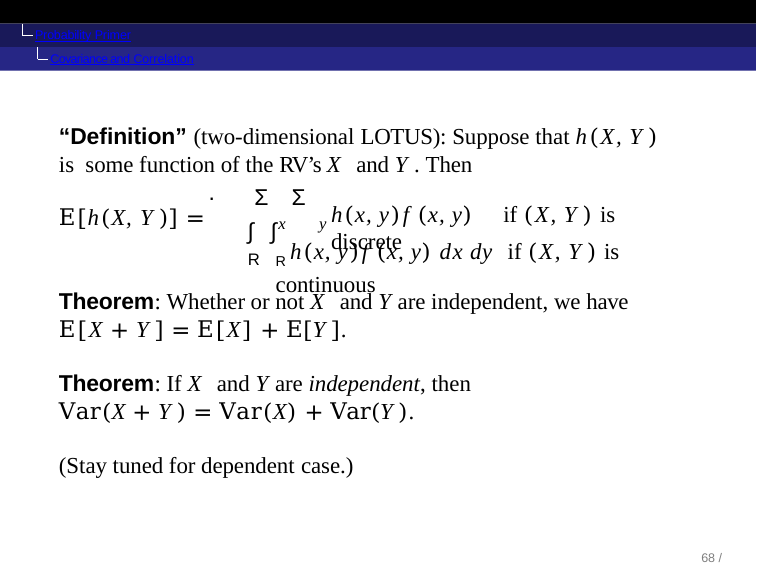

Probability Primer
Covariance and Correlation
“Definition” (two-dimensional LOTUS): Suppose that h(X, Y ) is  some function of the RV’s X and Y . Then
.
Σ Σ
h(x, y)f (x, y)	if (X, Y ) is discrete
x	y
E[h(X, Y )] =
∫ ∫
R h(x, y)f (x, y) dx dy	if (X, Y ) is continuous
R
Theorem: Whether or not X and Y are independent, we have
E[X + Y ] = E[X] + E[Y ].

Theorem: If X and Y are independent, then
Var(X + Y ) = Var(X) + Var(Y ).

(Stay tuned for dependent case.)
68 / 104